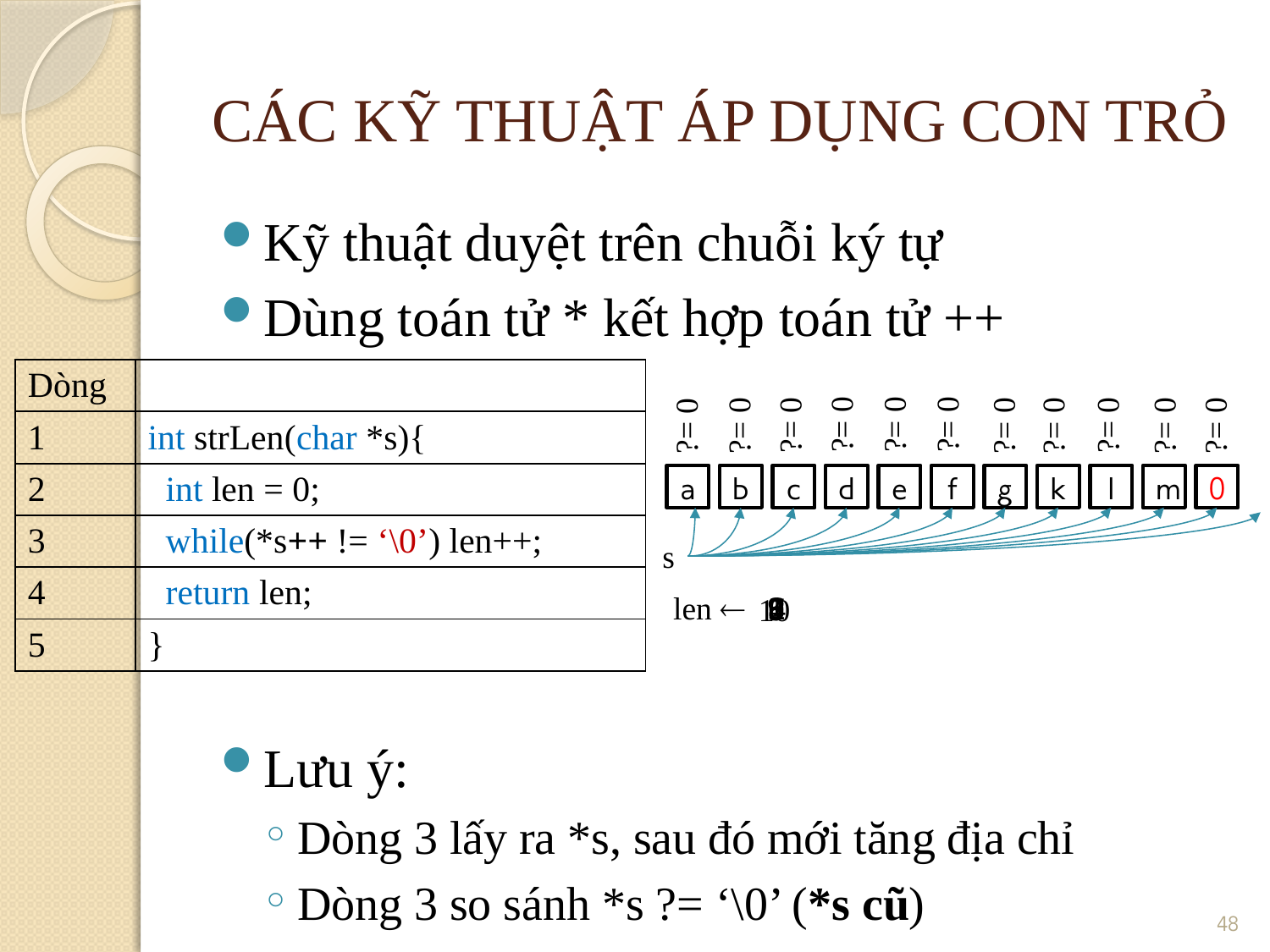

CÁC KỸ THUẬT ÁP DỤNG CON TRỎ
Kỹ thuật duyệt trên chuỗi ký tự
Dùng toán tử * kết hợp toán tử ++

Lưu ý:
Dòng 3 lấy ra *s, sau đó mới tăng địa chỉ
Dòng 3 so sánh *s ?= ‘\0’ (*s cũ)

| Dòng |  |
| --- | --- |
| 1 | int strLen(char \*s){ |
| 2 | int len = 0; |
| 3 | while(\*s++ != ‘\0’) len++; |
| 4 | return len; |
| 5 | } |
?= 0
?= 0
?= 0
?= 0
?= 0
?= 0
?= 0
?= 0
?= 0
?= 0
?= 0

a
b
c
d
e
f
g
k
l
m
0

s
1
9
6
7
len ←
8
2
4
3
5
0
10
48